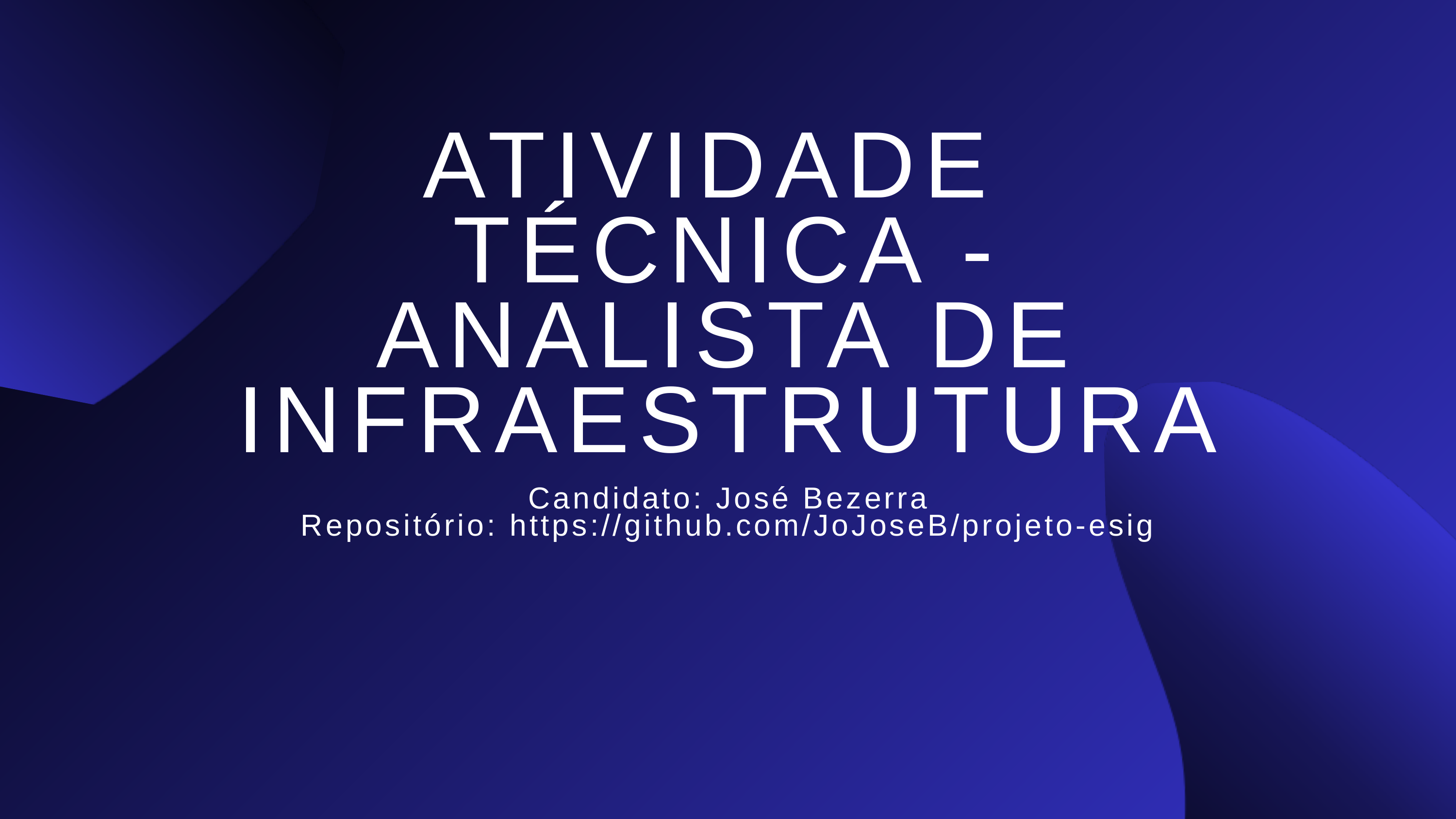

ATIVIDADE  TÉCNICA - ANALISTA DE INFRAESTRUTURA

Candidato: José Bezerra
Repositório: https://github.com/JoJoseB/projeto-esig